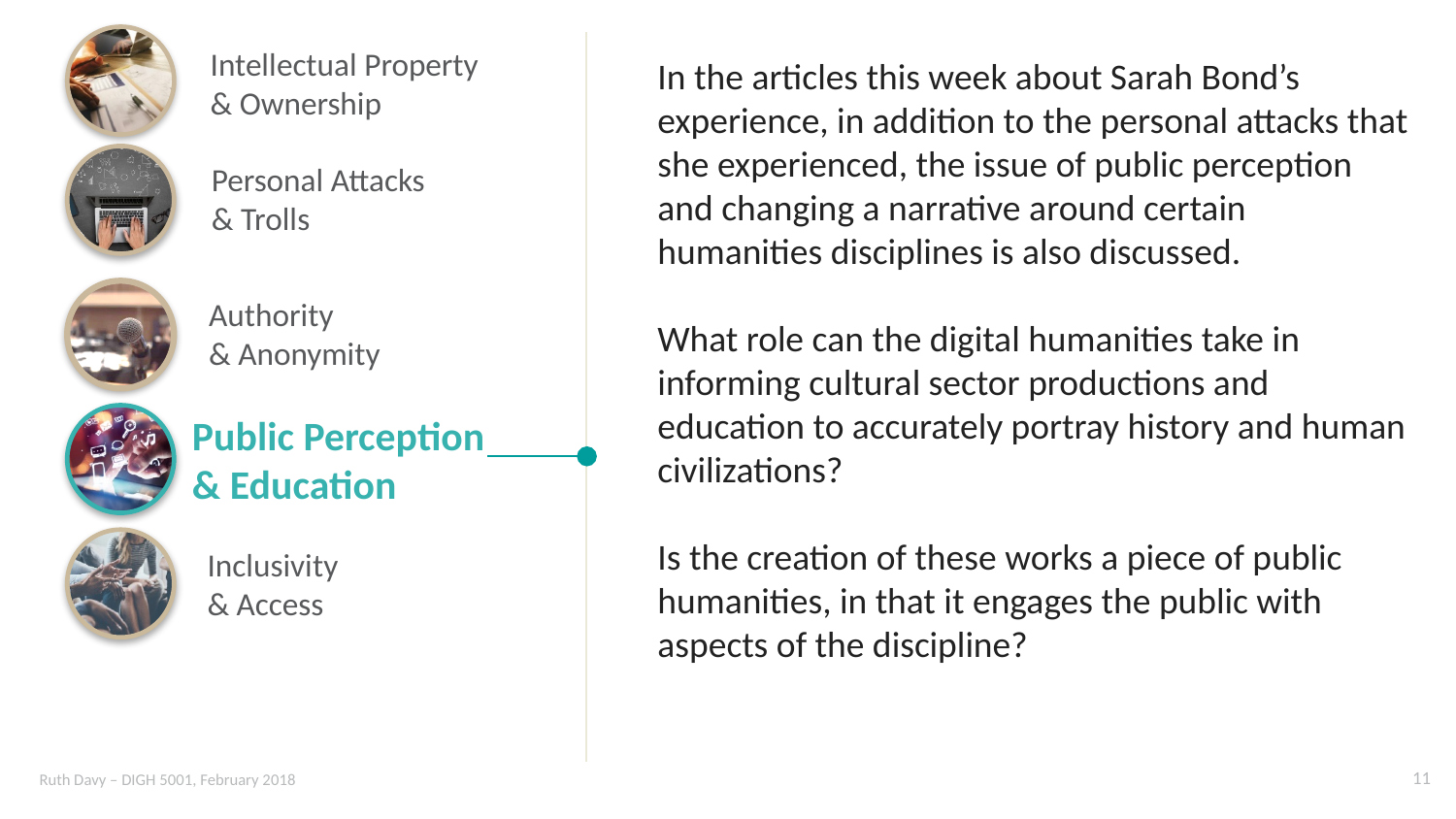

Intellectual Property
& Ownership
In the articles this week about Sarah Bond’s experience, in addition to the personal attacks that she experienced, the issue of public perception and changing a narrative around certain humanities disciplines is also discussed.

What role can the digital humanities take in informing cultural sector productions and education to accurately portray history and human civilizations?

Is the creation of these works a piece of public humanities, in that it engages the public with aspects of the discipline?

Personal Attacks
& Trolls

Authority
& Anonymity

Public Perception
& Education

Inclusivity
& Access